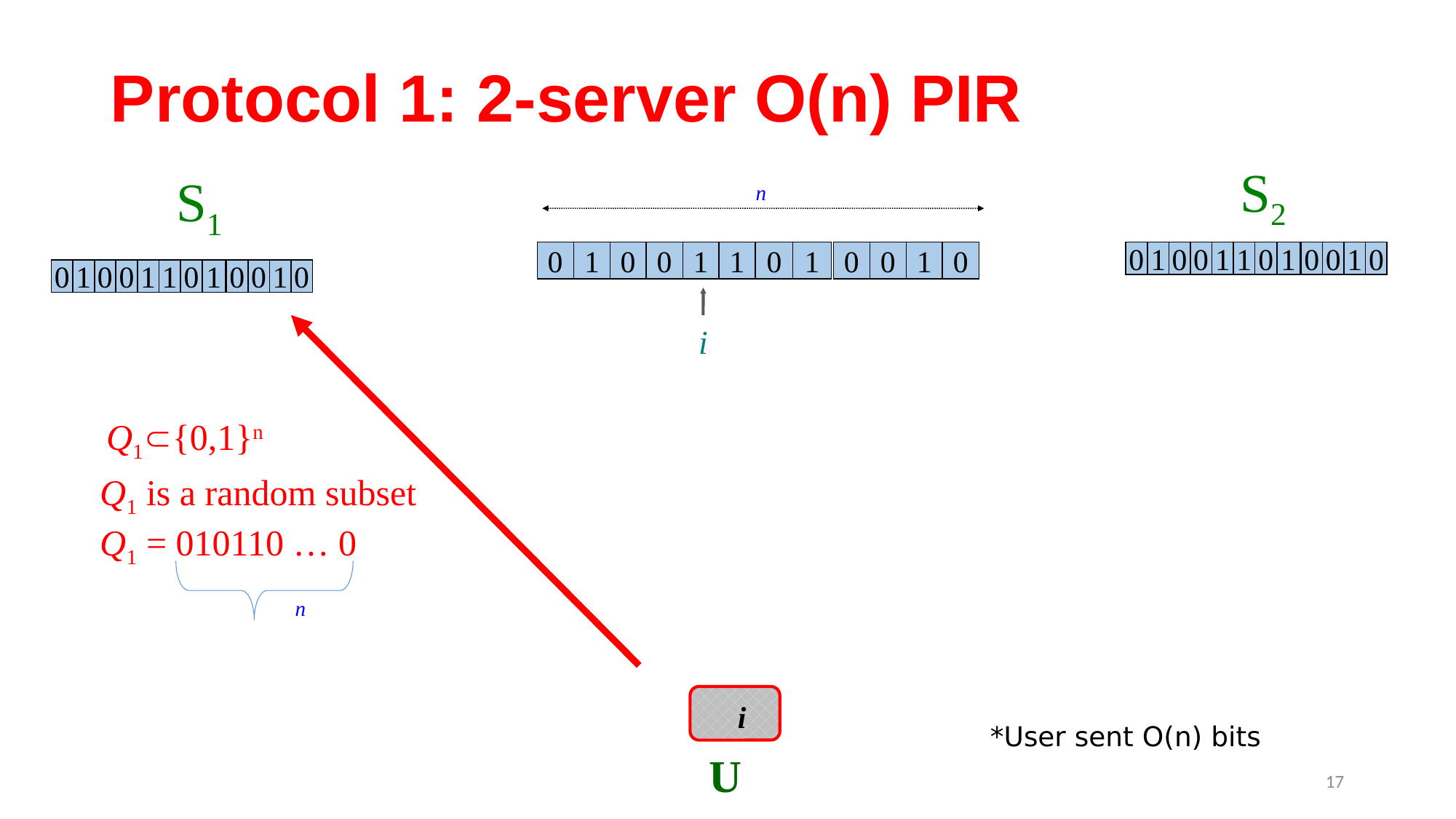

# Protocol 1: 2-server O(n) PIR
S2
S1
n

0
1
0
0
1
1
0
1
0
0
1
0
0
1
0
0
1
1
0
1
0
0
1
0
0
1
0
0
1
1
0
1
0
0
1
0

i
Q1⊂{0,1}n
Q1 is a random subset

Q1 = 010110 … 0
n

i
*User sent O(n) bits
U
17